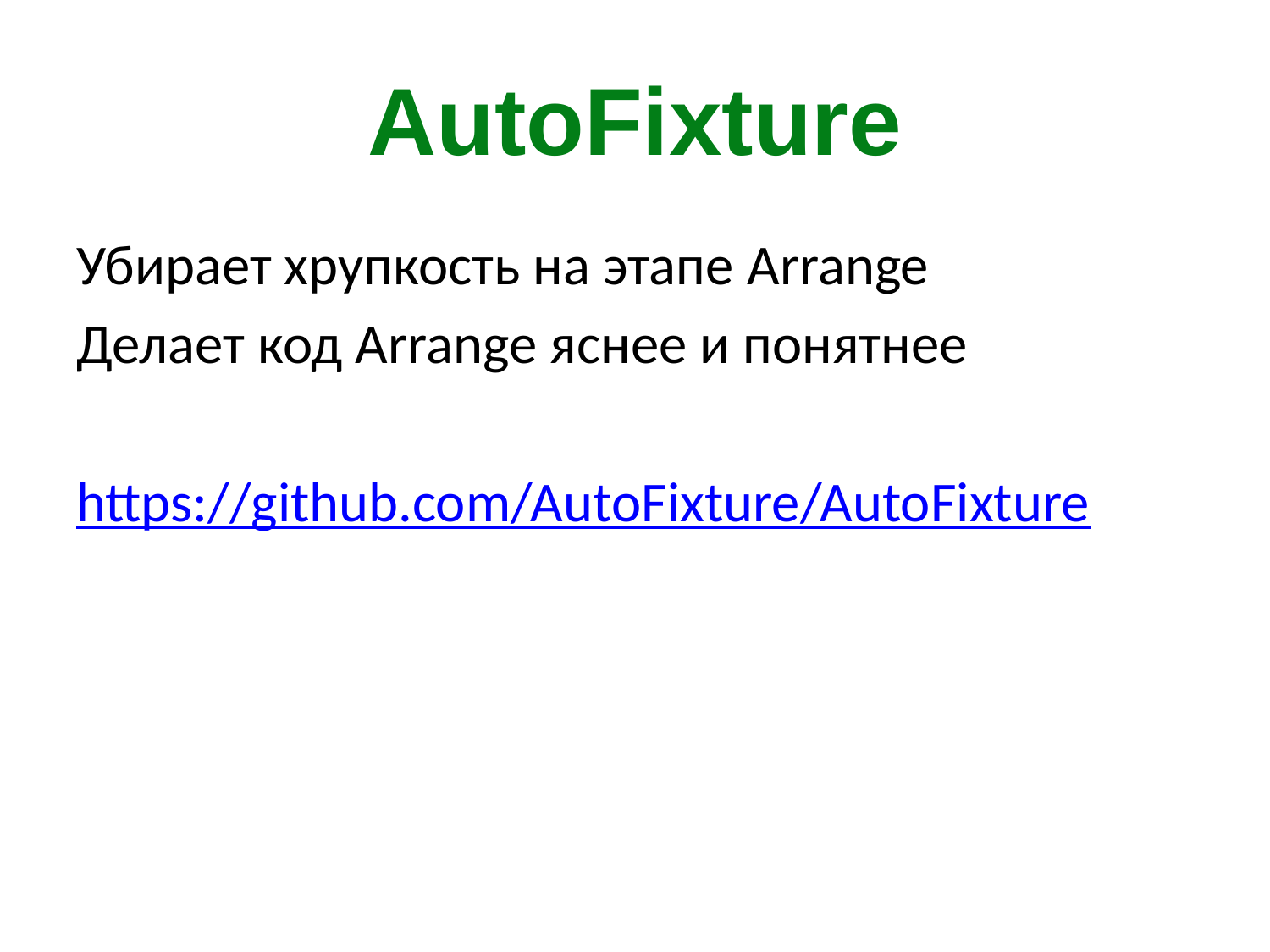

# AutoFixture
Убирает хрупкость на этапе Arrange
Делает код Arrange яснее и понятнее

https://github.com/AutoFixture/AutoFixture